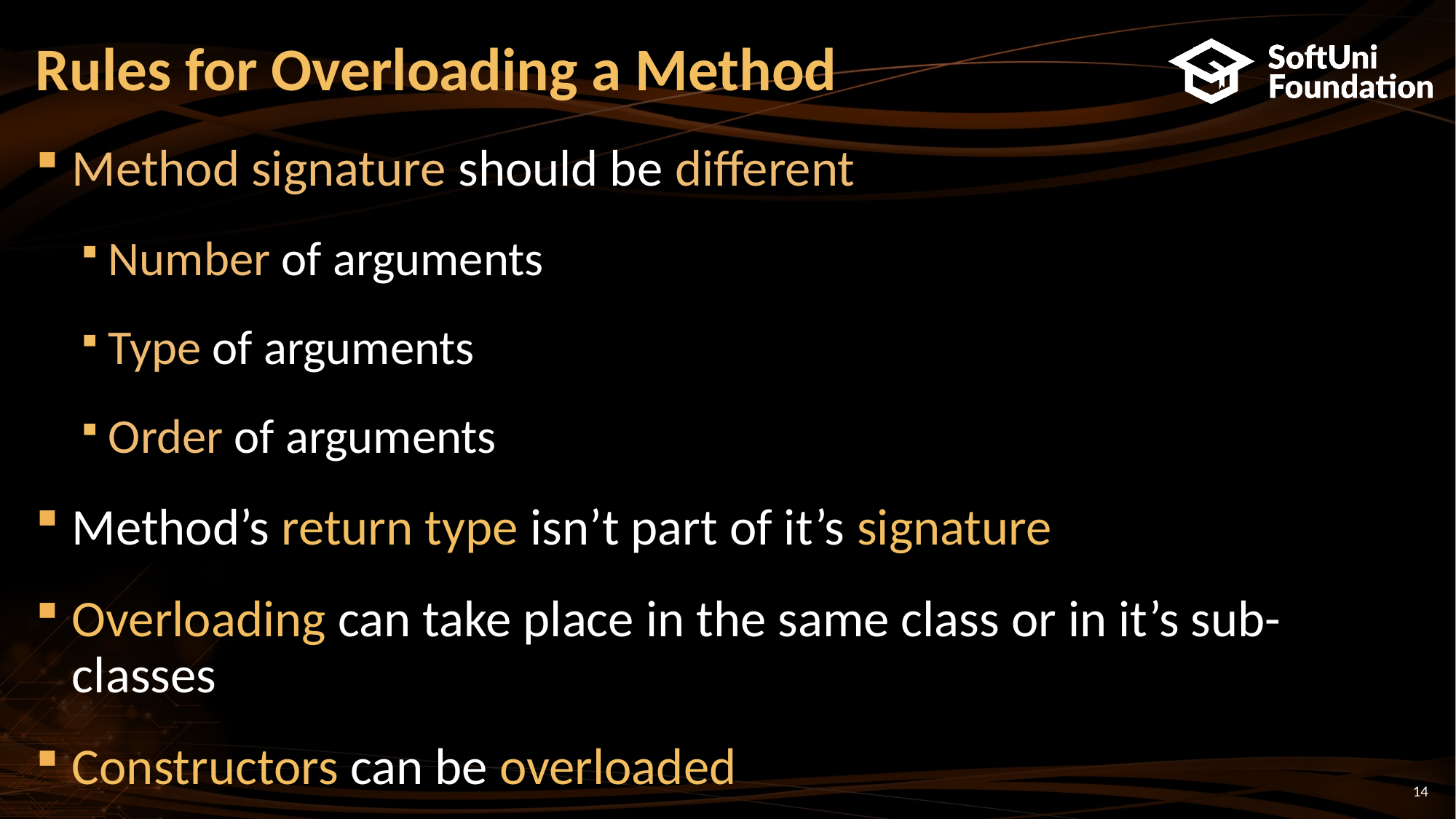

# Rules for Overloading a Method
Method signature should be different
Number of arguments
Type of arguments
Order of arguments
Method’s return type isn’t part of it’s signature
Overloading can take place in the same class or in it’s sub-classes
Constructors can be overloaded
14